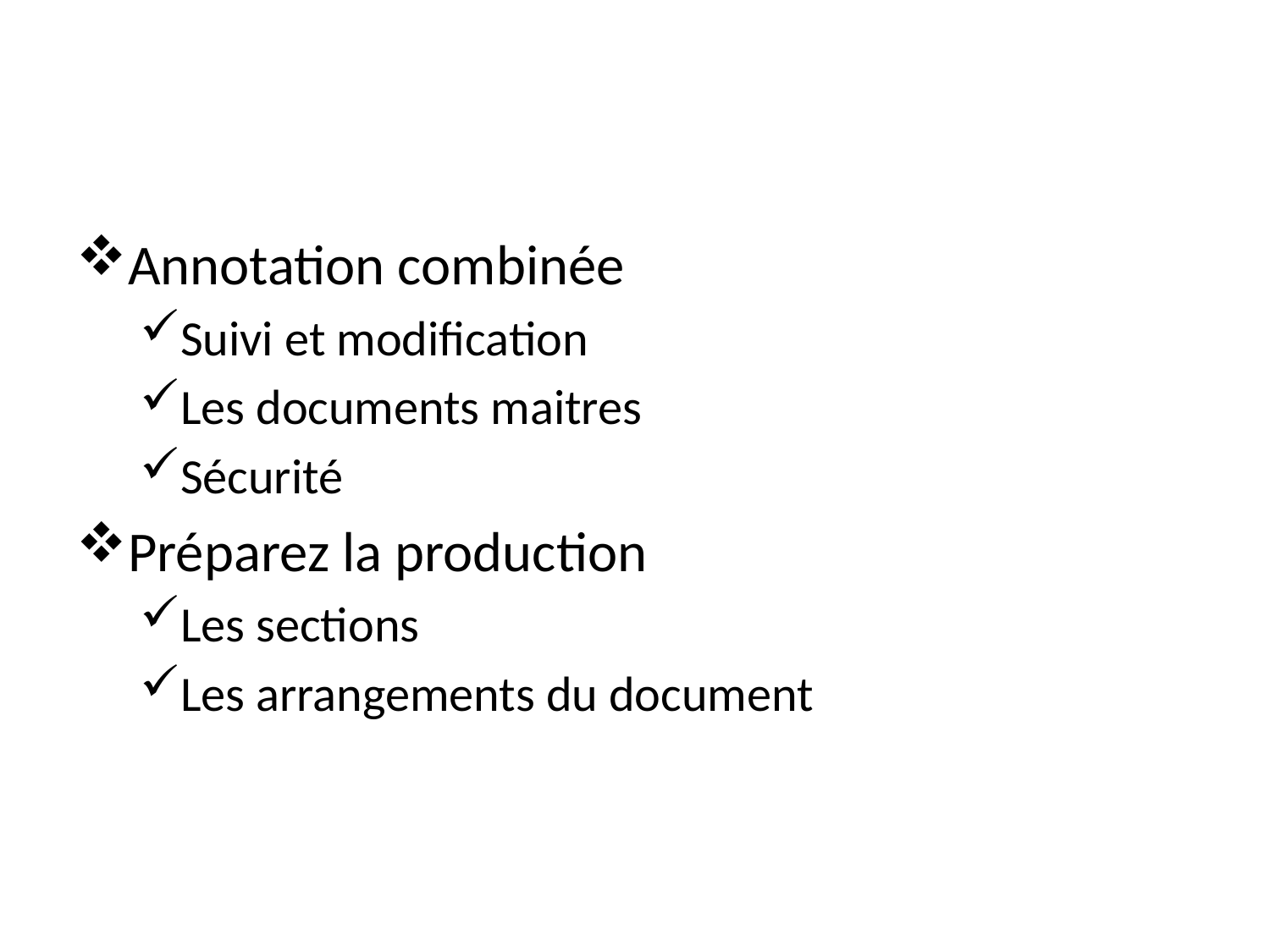

#
Annotation combinée
Suivi et modification
Les documents maitres
Sécurité
Préparez la production
Les sections
Les arrangements du document